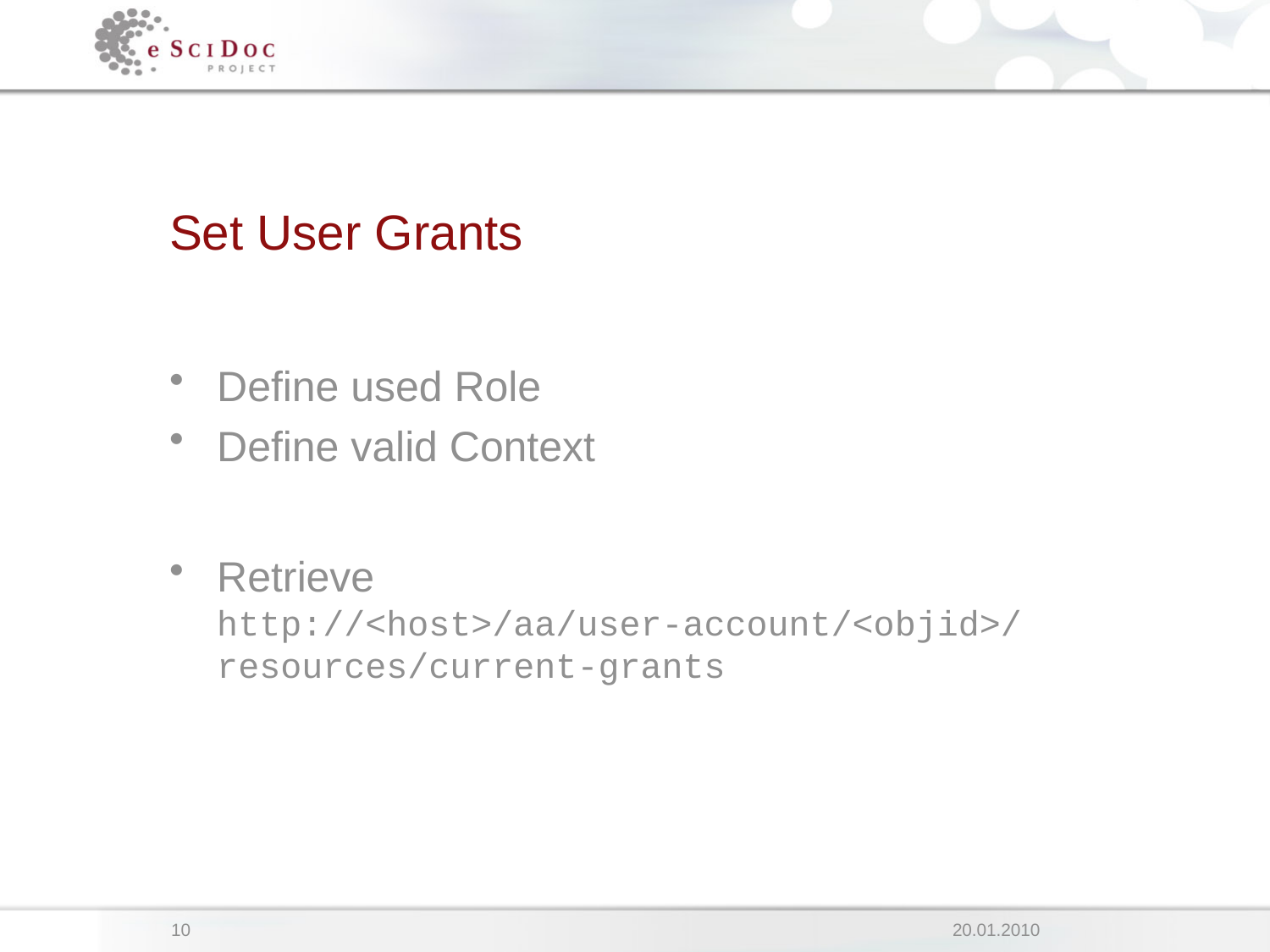

# Set User Grants
Define used Role
Define valid Context

Retrieve
http://<host>/aa/user-account/<objid>/
resources/current-grants